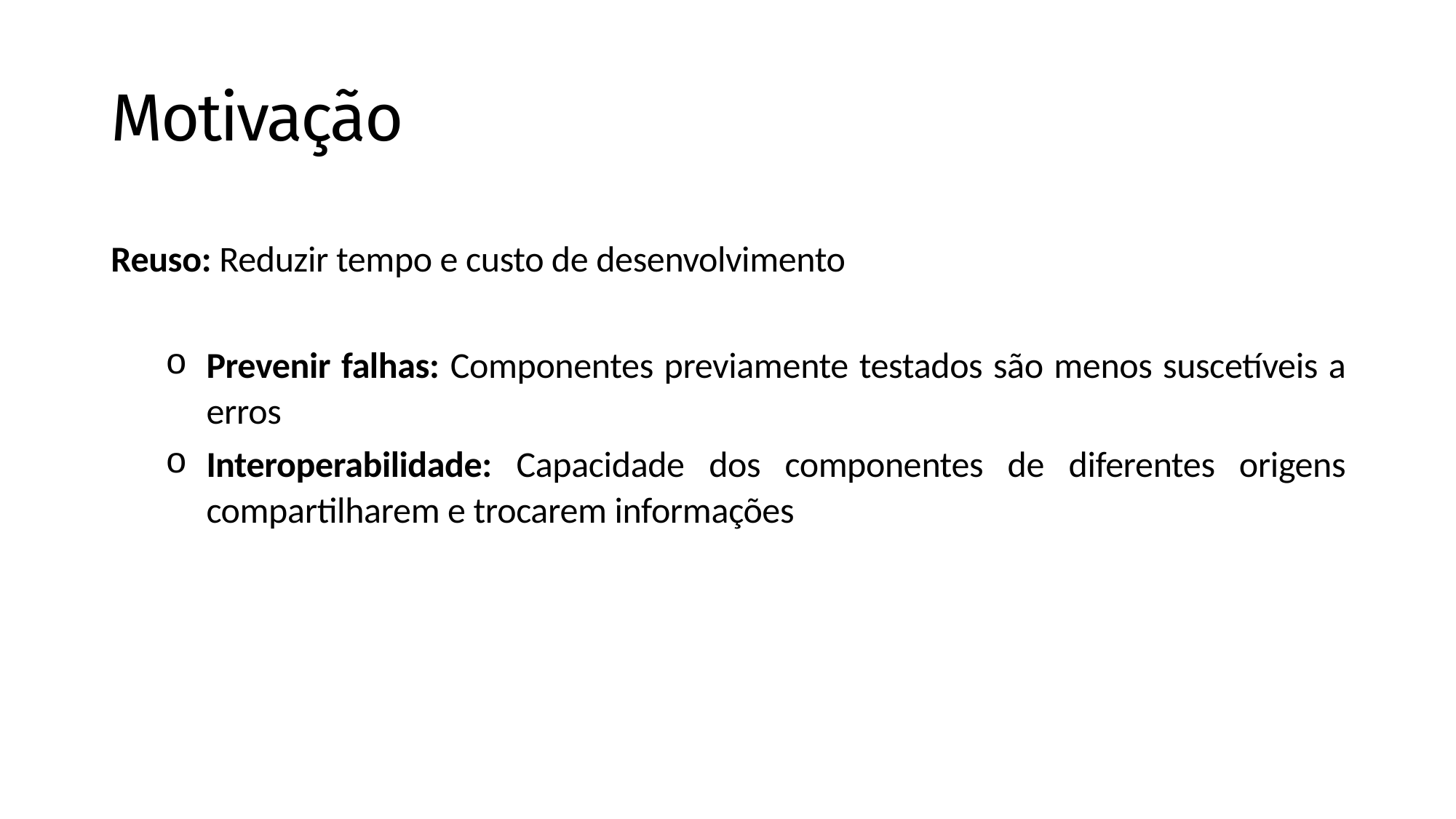

# Motivação

Reuso: Reduzir tempo e custo de desenvolvimento

Prevenir falhas: Componentes previamente testados são menos suscetíveis a erros
Interoperabilidade: Capacidade dos componentes de diferentes origens compartilharem e trocarem informações